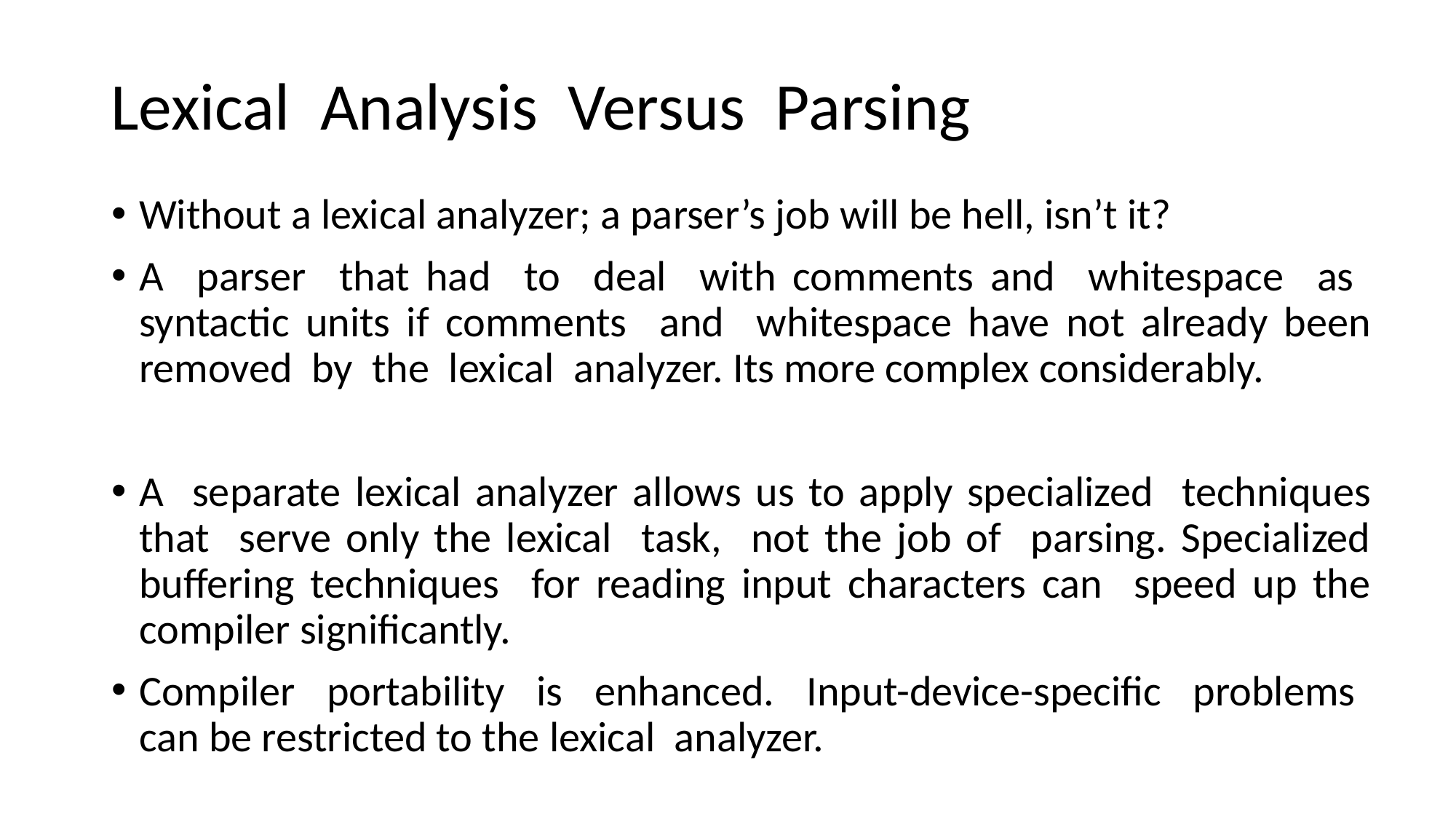

# Lexical  Analysis  Versus  Parsing
Without a lexical analyzer; a parser’s job will be hell, isn’t it?
A  parser  that had  to  deal  with comments and  whitespace  as  syntactic units if comments  and  whitespace have not already been removed  by  the  lexical  analyzer. Its more complex considerably.

A  separate lexical analyzer allows us to apply specialized  techniques that  serve only the lexical  task,  not the job of  parsing. Specialized buffering techniques  for reading input characters can  speed up the compiler significantly.
Compiler  portability  is  enhanced.  Input-device-specific  problems  can be restricted to the lexical  analyzer.